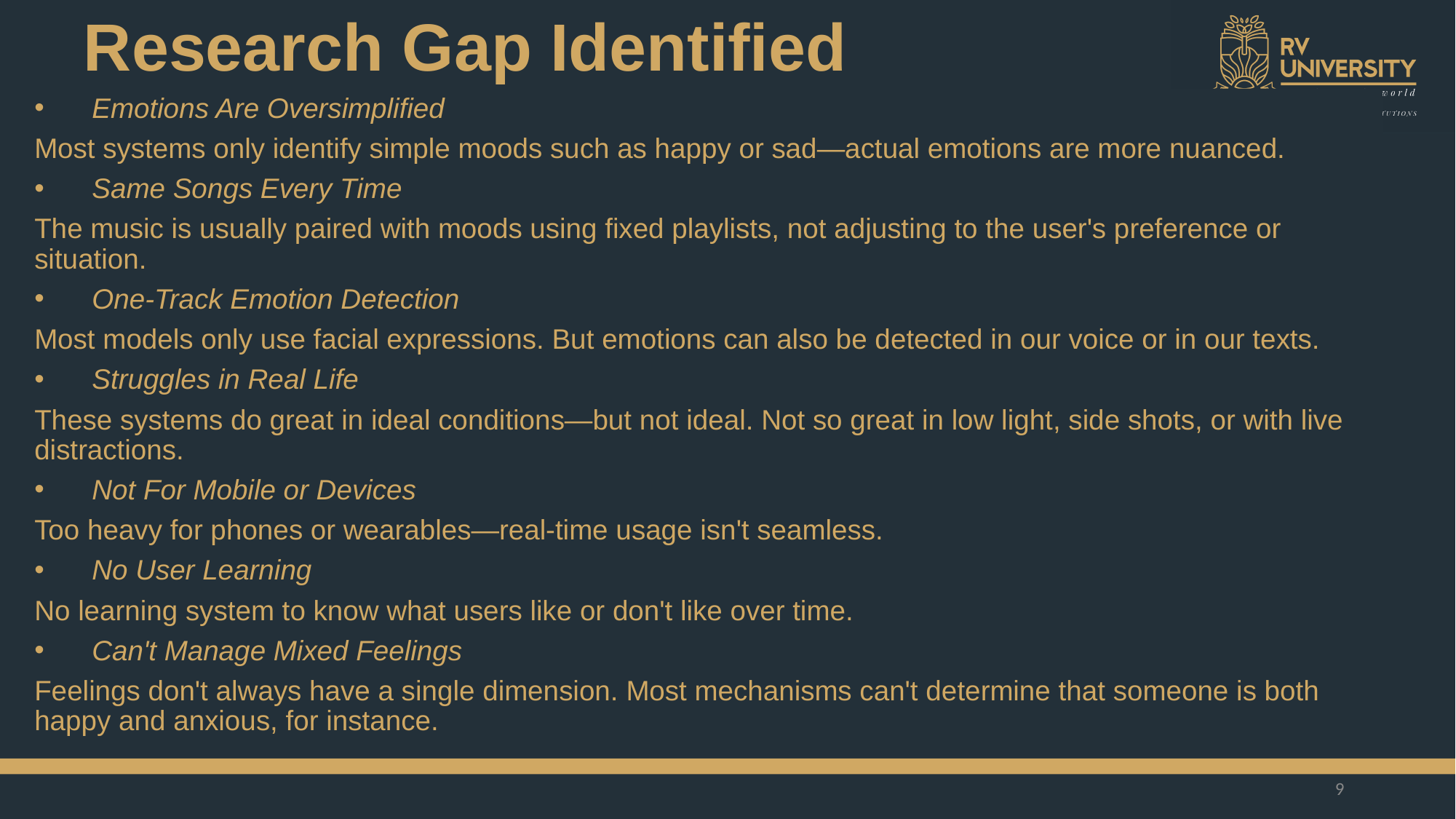

# Research Gap Identified
Emotions Are Oversimplified
Most systems only identify simple moods such as happy or sad—actual emotions are more nuanced.
Same Songs Every Time
The music is usually paired with moods using fixed playlists, not adjusting to the user's preference or situation.
One-Track Emotion Detection
Most models only use facial expressions. But emotions can also be detected in our voice or in our texts.
Struggles in Real Life
These systems do great in ideal conditions—but not ideal. Not so great in low light, side shots, or with live distractions.
Not For Mobile or Devices
Too heavy for phones or wearables—real-time usage isn't seamless.
No User Learning
No learning system to know what users like or don't like over time.
Can't Manage Mixed Feelings
Feelings don't always have a single dimension. Most mechanisms can't determine that someone is both happy and anxious, for instance.
9